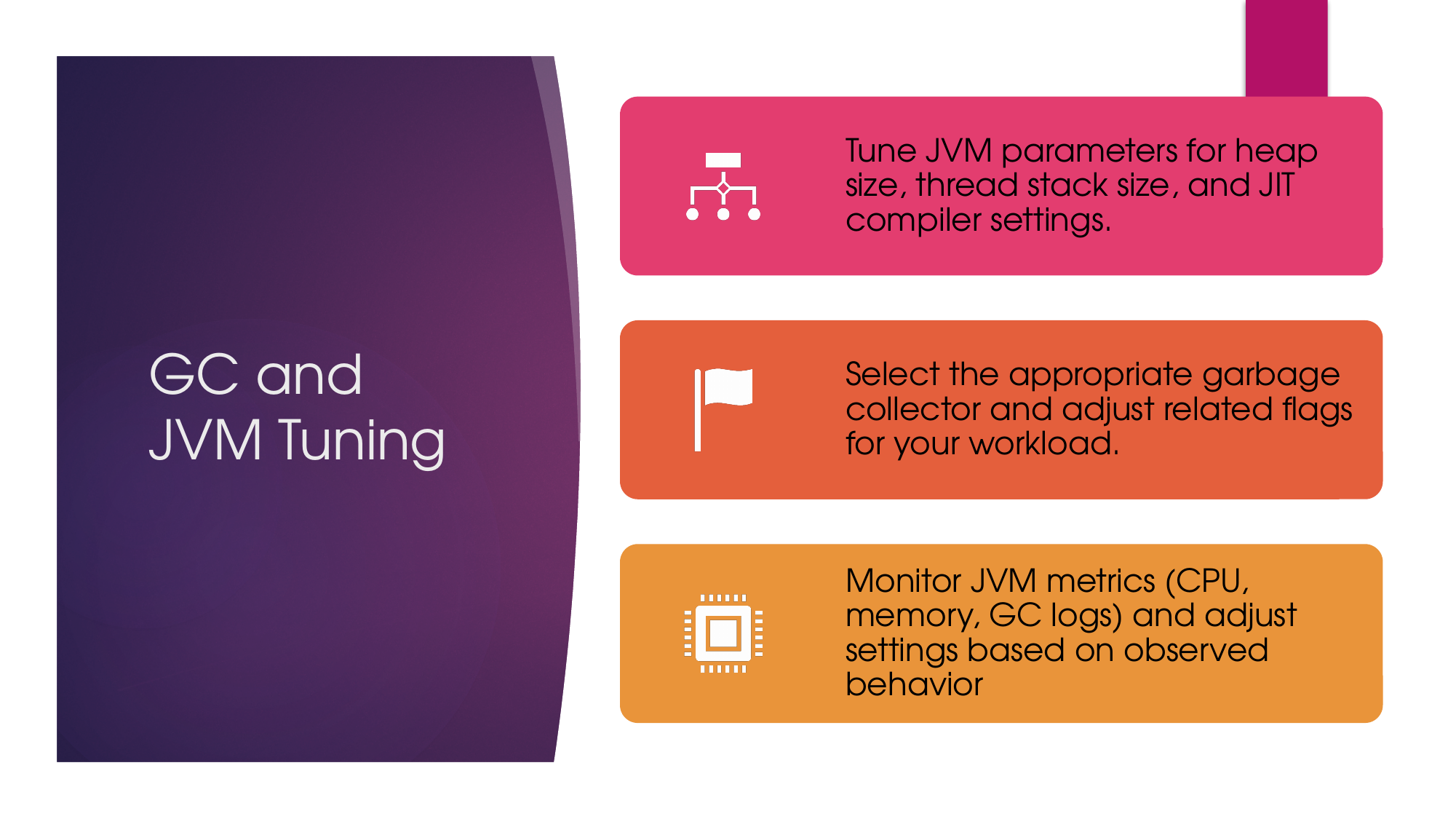

Tune JVM parameters for heap size, thread stack size, and JIT compiler settings.
Select the appropriate garbage collector and adjust related flags for your workload.
Monitor JVM metrics (CPU, memory, GC logs) and adjust settings based on observed behavior
# GC and JVM Tuning